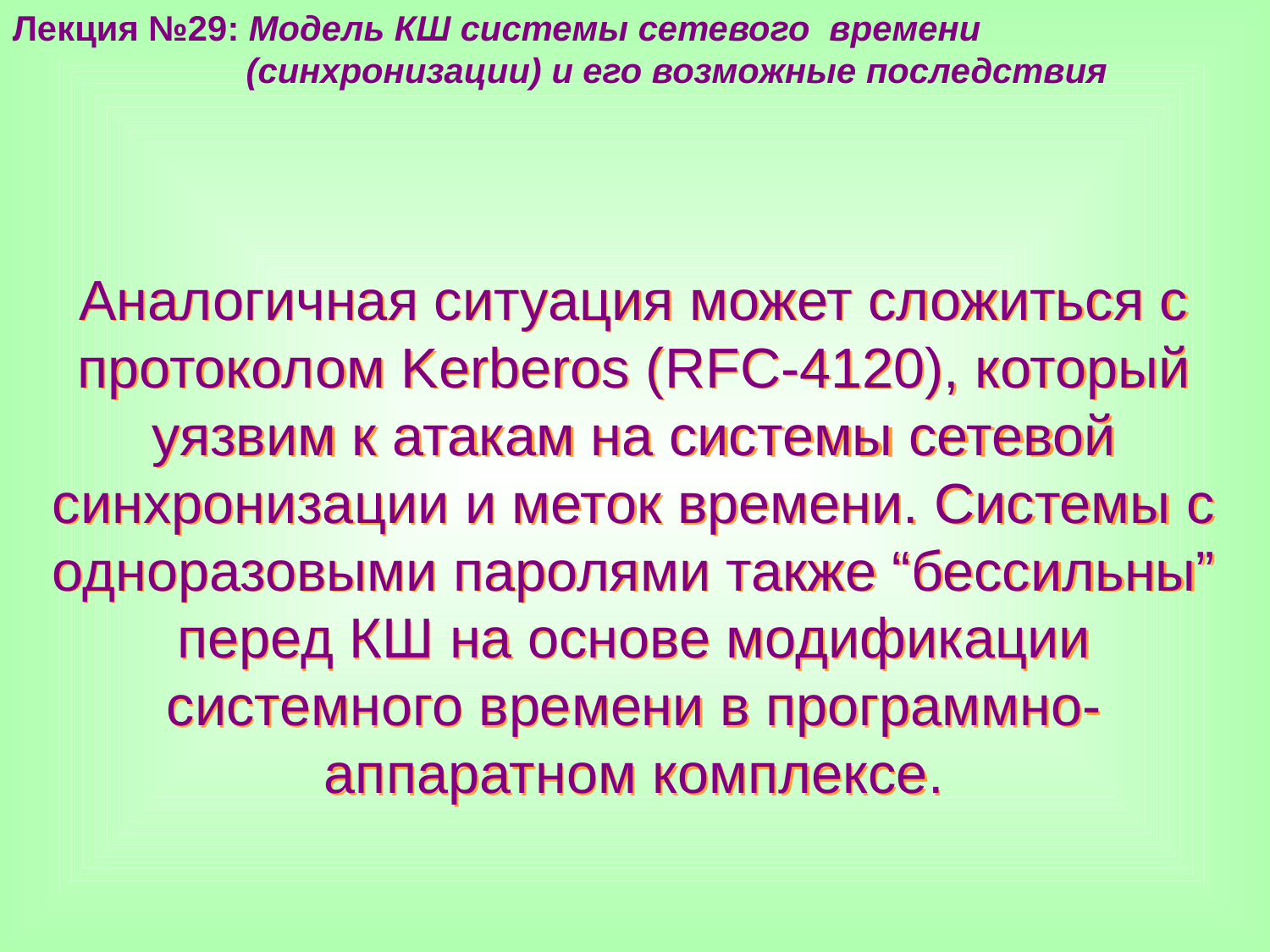

Лекция №29: Модель КШ системы сетевого  времени
                        (синхронизации) и его возможные последствия
Аналогичная ситуация может сложиться с протоколом Kerberos (RFC-4120), который уязвим к атакам на системы сетевой синхронизации и меток времени. Системы с одноразовыми паролями также “бессильны” перед КШ на основе модификации системного времени в программно-аппаратном комплексе.